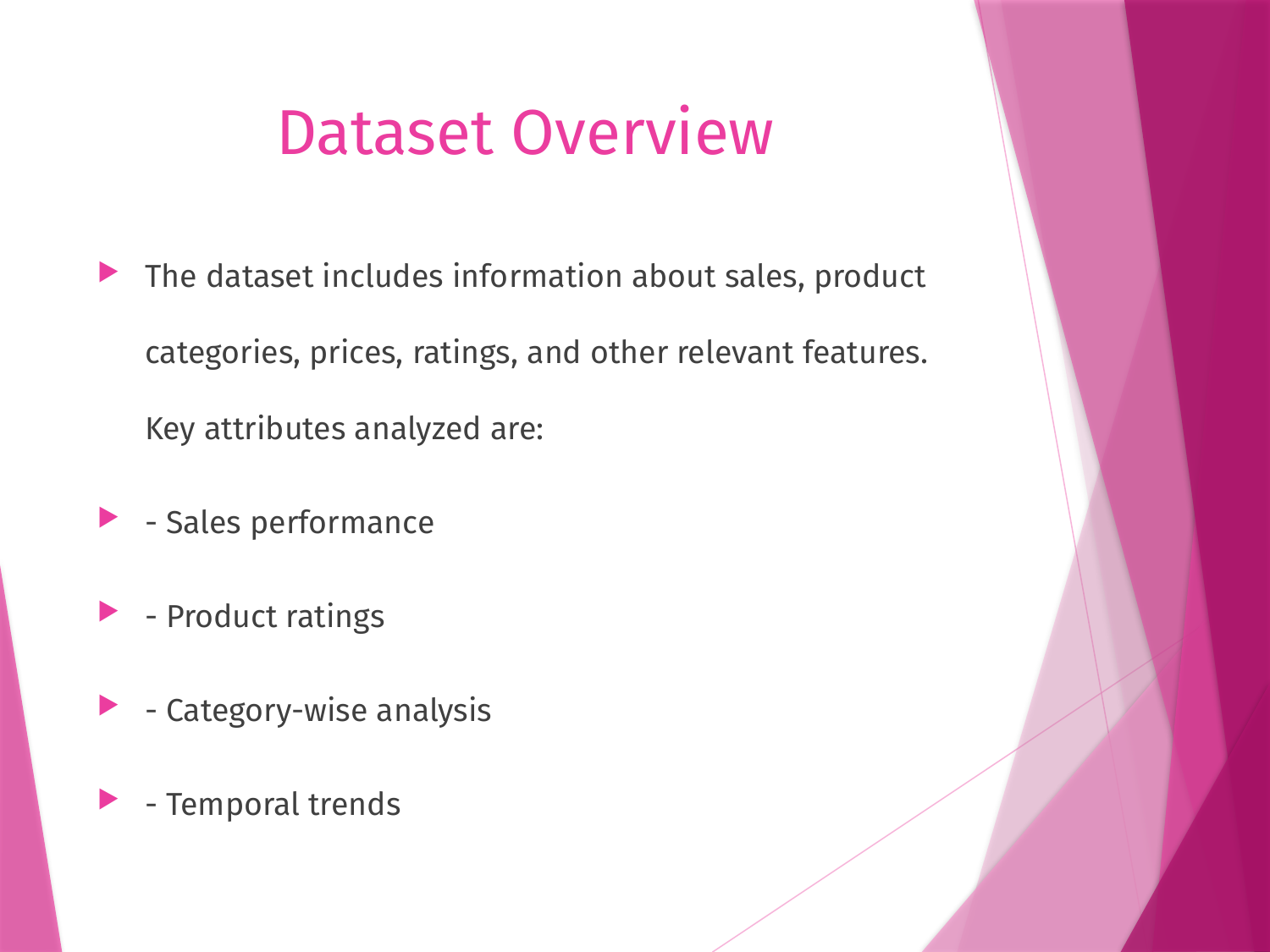

# Dataset Overview
The dataset includes information about sales, product categories, prices, ratings, and other relevant features. Key attributes analyzed are:
- Sales performance
- Product ratings
- Category-wise analysis
- Temporal trends